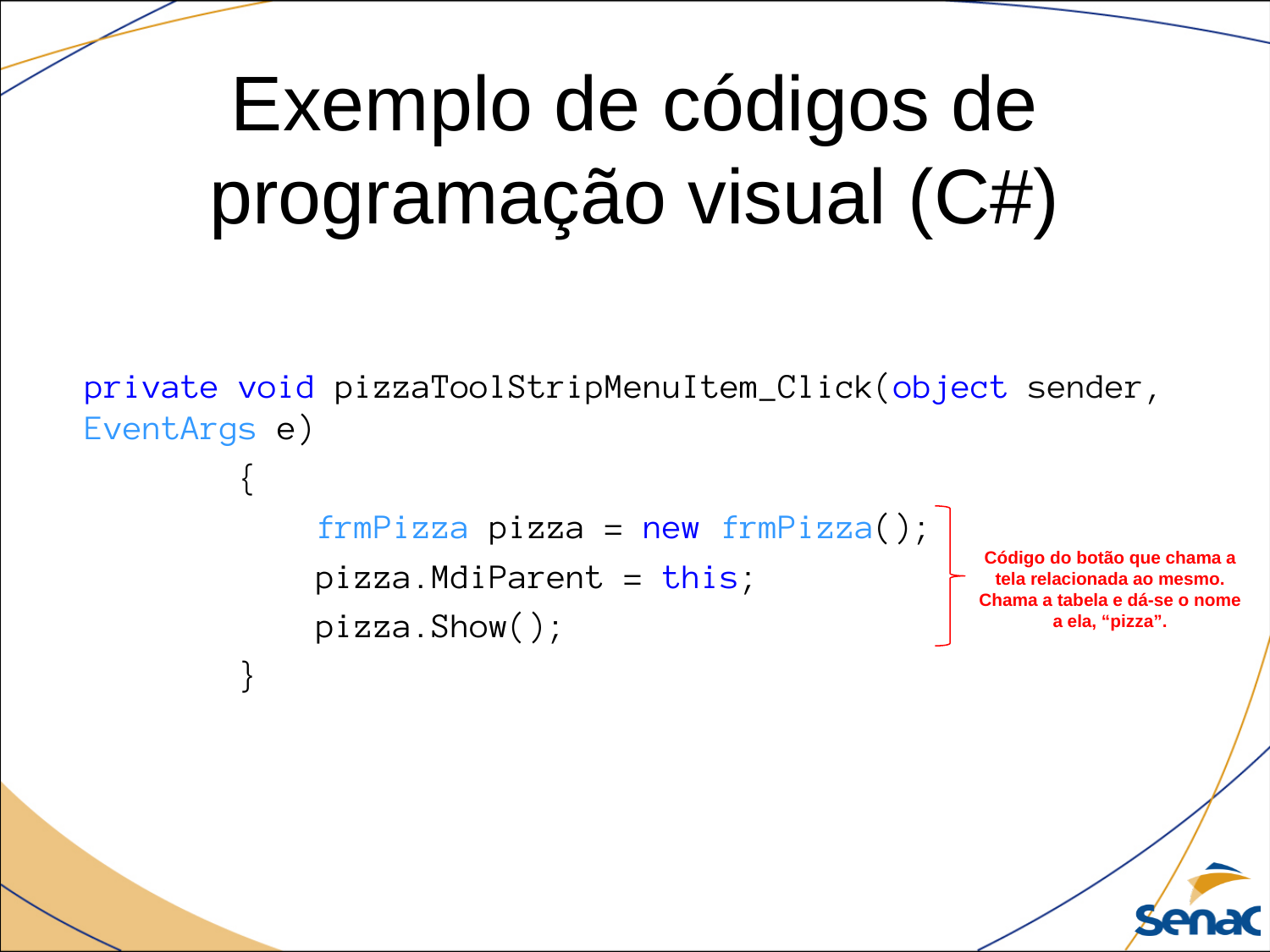

Exemplo de códigos de programação visual (C#)
private void pizzaToolStripMenuItem_Click(object sender, EventArgs e)
        {
            frmPizza pizza = new frmPizza();
            pizza.MdiParent = this;
            pizza.Show();
        }

Código do botão que chama a tela relacionada ao mesmo.
Chama a tabela e dá-se o nome a ela, “pizza”.